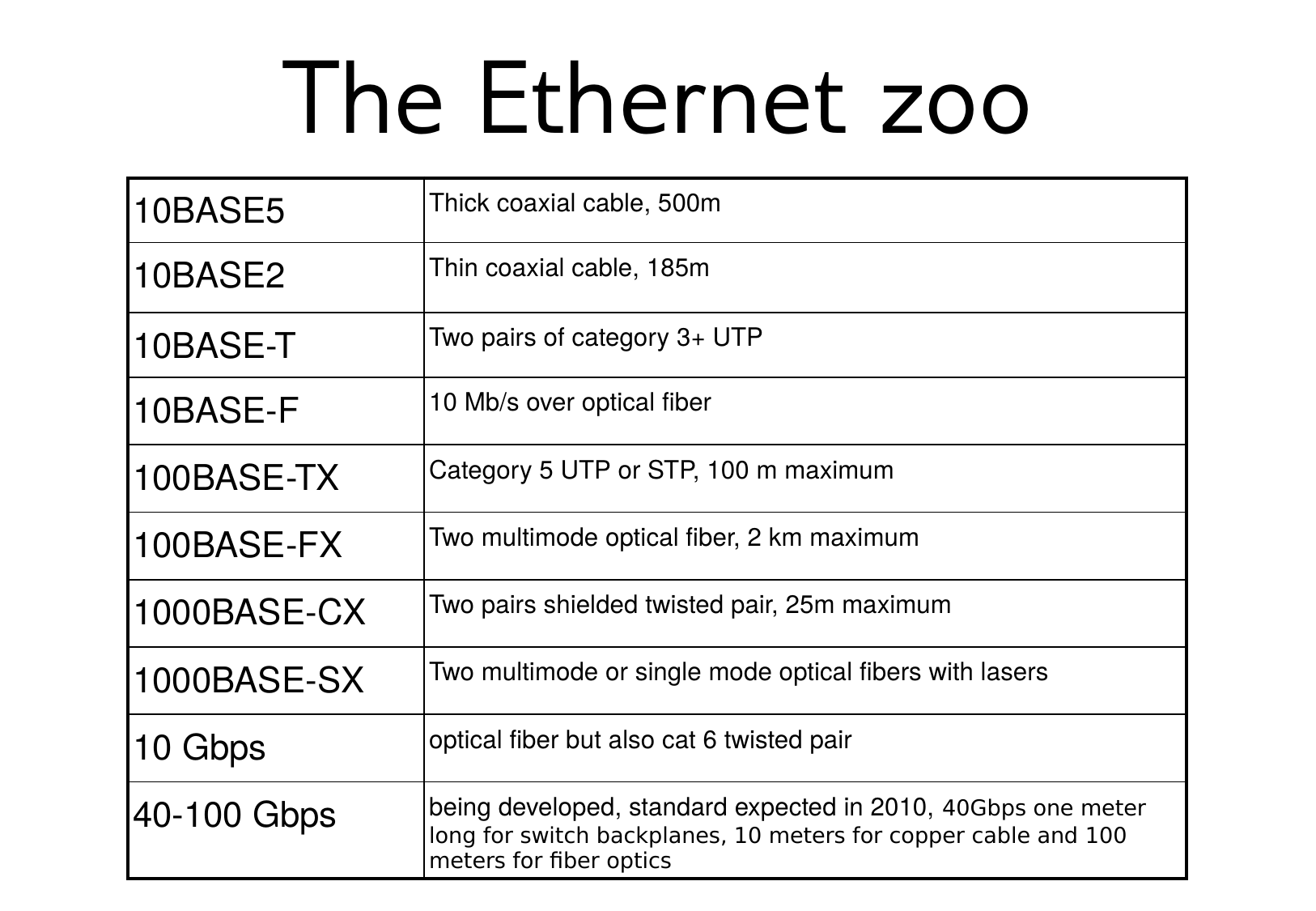

# The Ethernet zoo
| 10BASE5 | Thick coaxial cable, 500m |
| --- | --- |
| 10BASE2 | Thin coaxial cable, 185m |
| 10BASE-T | Two pairs of category 3+ UTP |
| 10BASE-F | 10 Mb/s over optical fiber |
| 100BASE-TX | Category 5 UTP or STP, 100 m maximum |
| 100BASE-FX | Two multimode optical fiber, 2 km maximum |
| 1000BASE-CX | Two pairs shielded twisted pair, 25m maximum |
| 1000BASE-SX | Two multimode or single mode optical fibers with lasers |
| 10 Gbps | optical fiber but also cat 6 twisted pair |
| 40-100 Gbps | being developed, standard expected in 2010, 40Gbps one meter long for switch backplanes, 10 meters for copper cable and 100 meters for fiber optics |